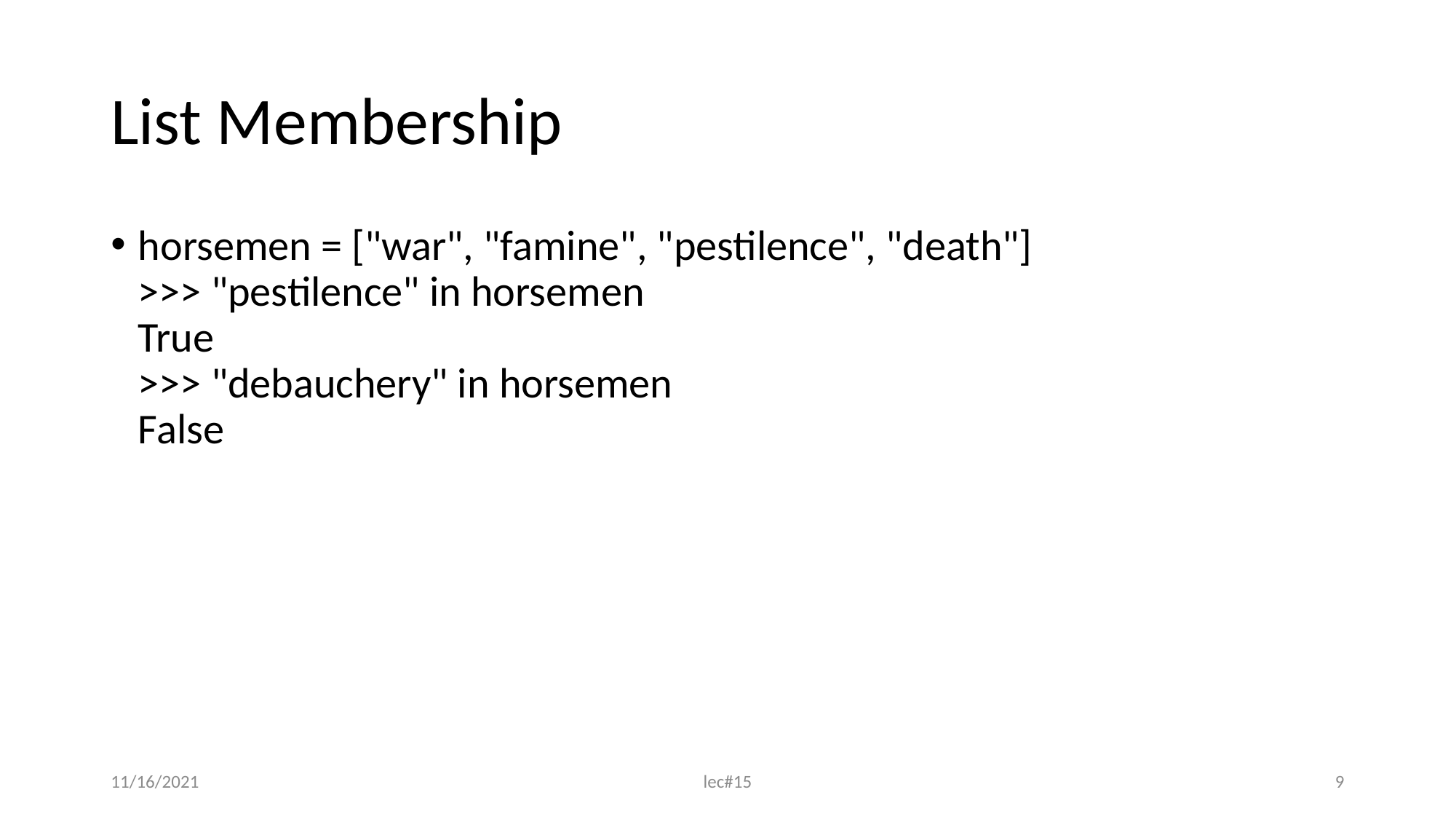

# List Membership
horsemen = ["war", "famine", "pestilence", "death"]
>>> "pestilence" in horsemen
True
>>> "debauchery" in horsemen
False
11/16/2021
lec#15
9